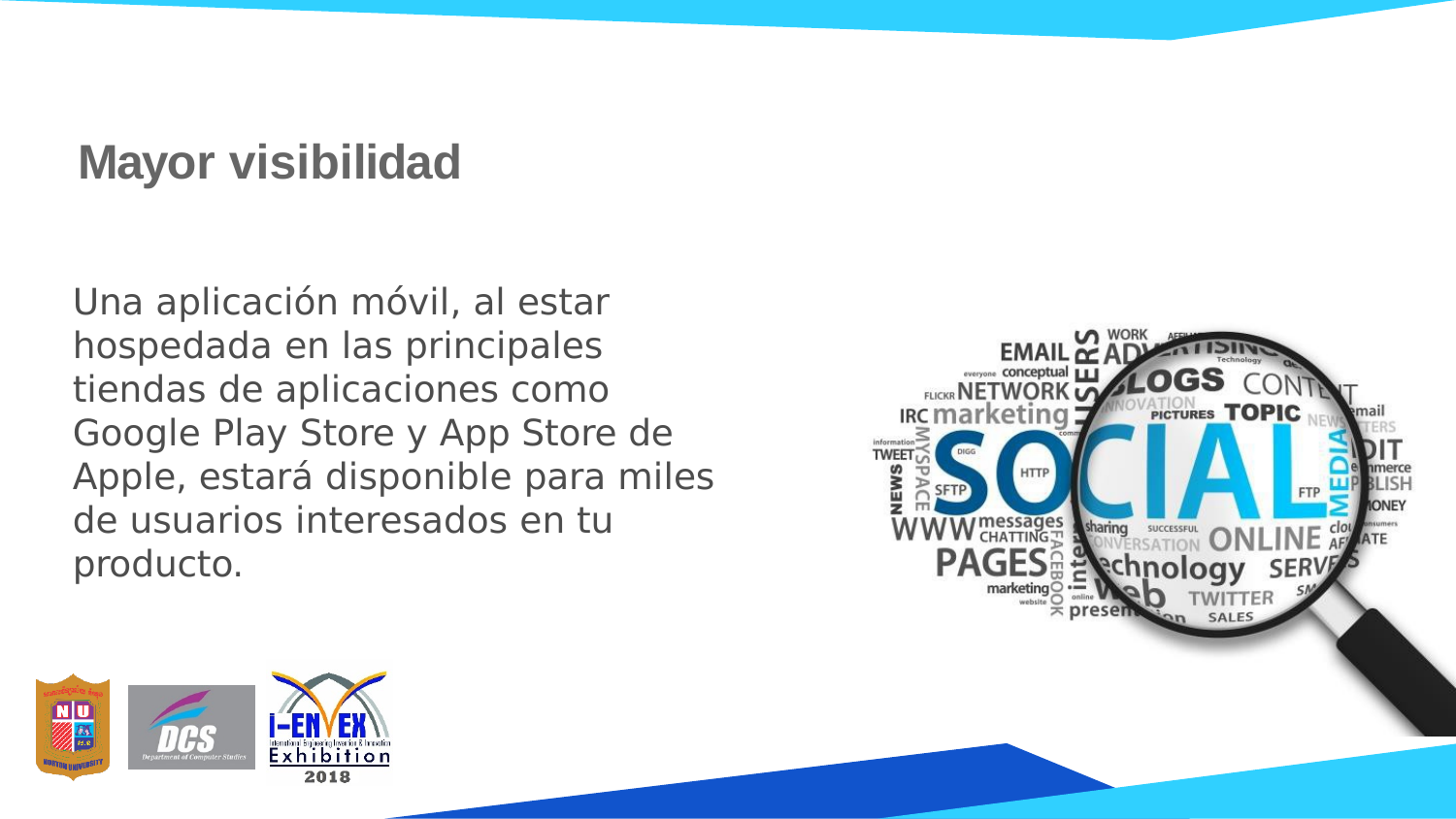

# Mayor visibilidad
Una aplicación móvil, al estar hospedada en las principales tiendas de aplicaciones como Google Play Store y App Store de Apple, estará disponible para miles de usuarios interesados en tu producto.